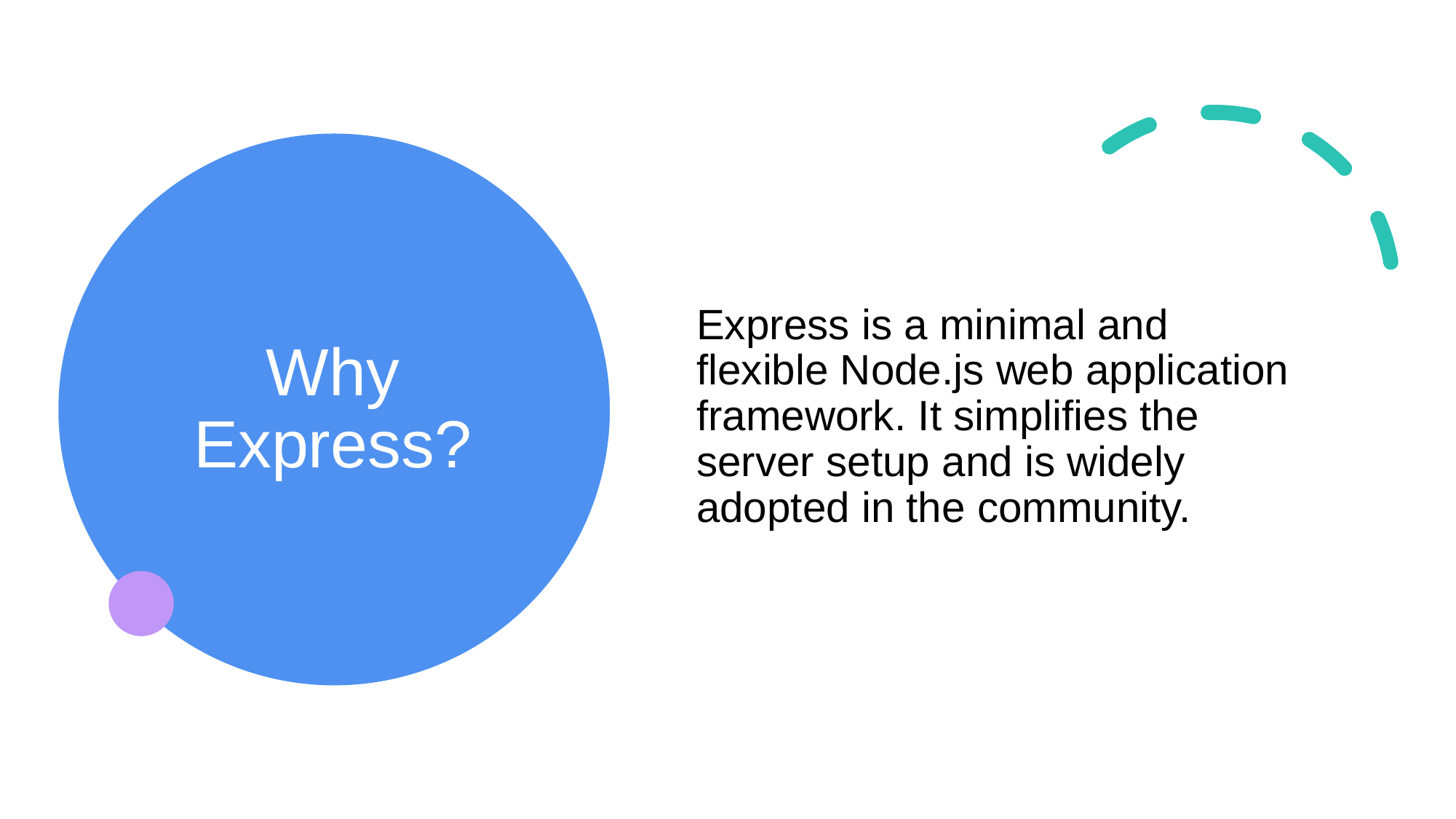

# Why Express?
Express is a minimal and flexible Node.js web application framework. It simplifies the server setup and is widely adopted in the community.